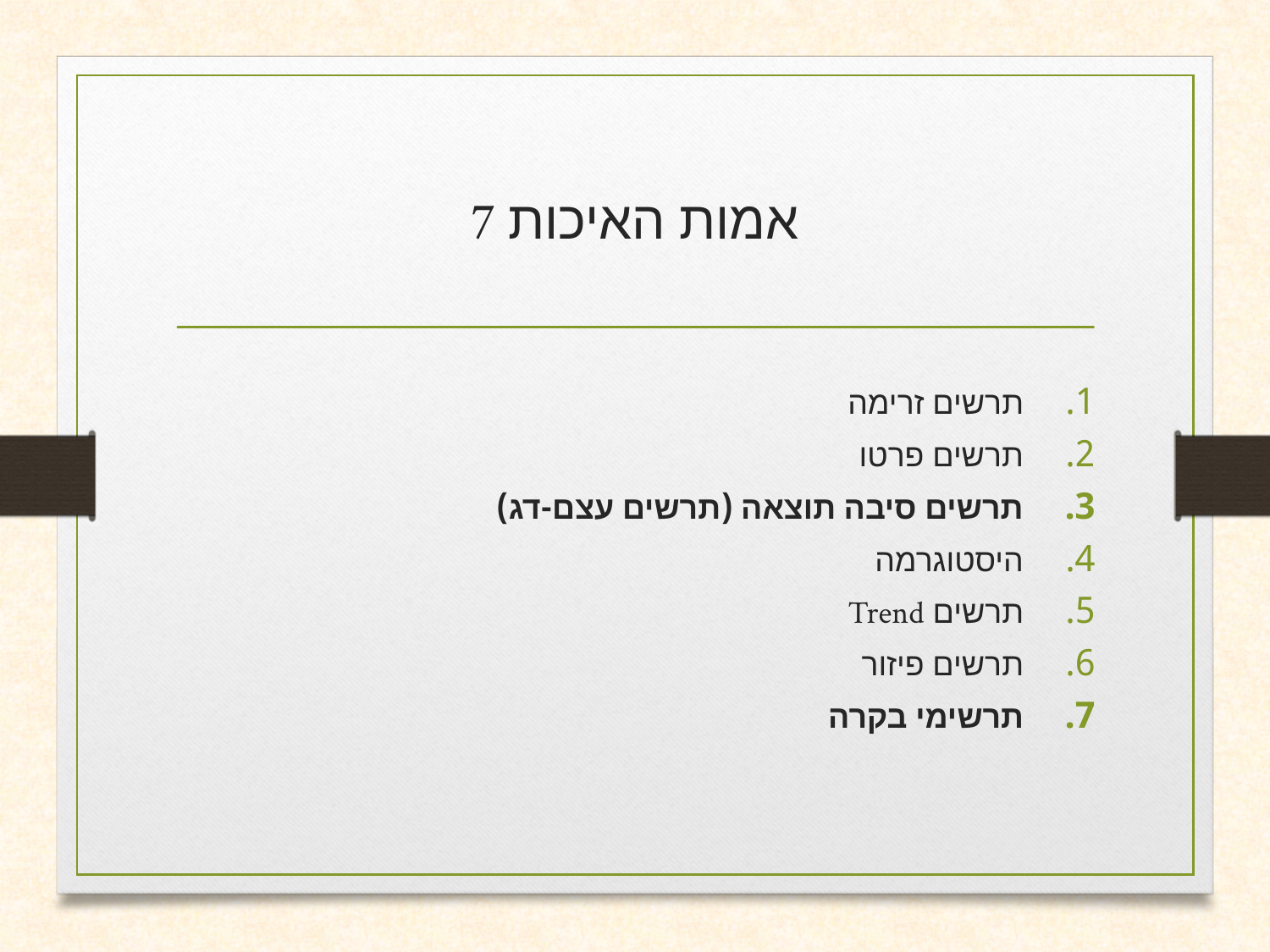

# 7 אמות האיכות
תרשים זרימה
תרשים פרטו
תרשים סיבה תוצאה (תרשים עצם-דג)
היסטוגרמה
תרשים Trend
תרשים פיזור
תרשימי בקרה